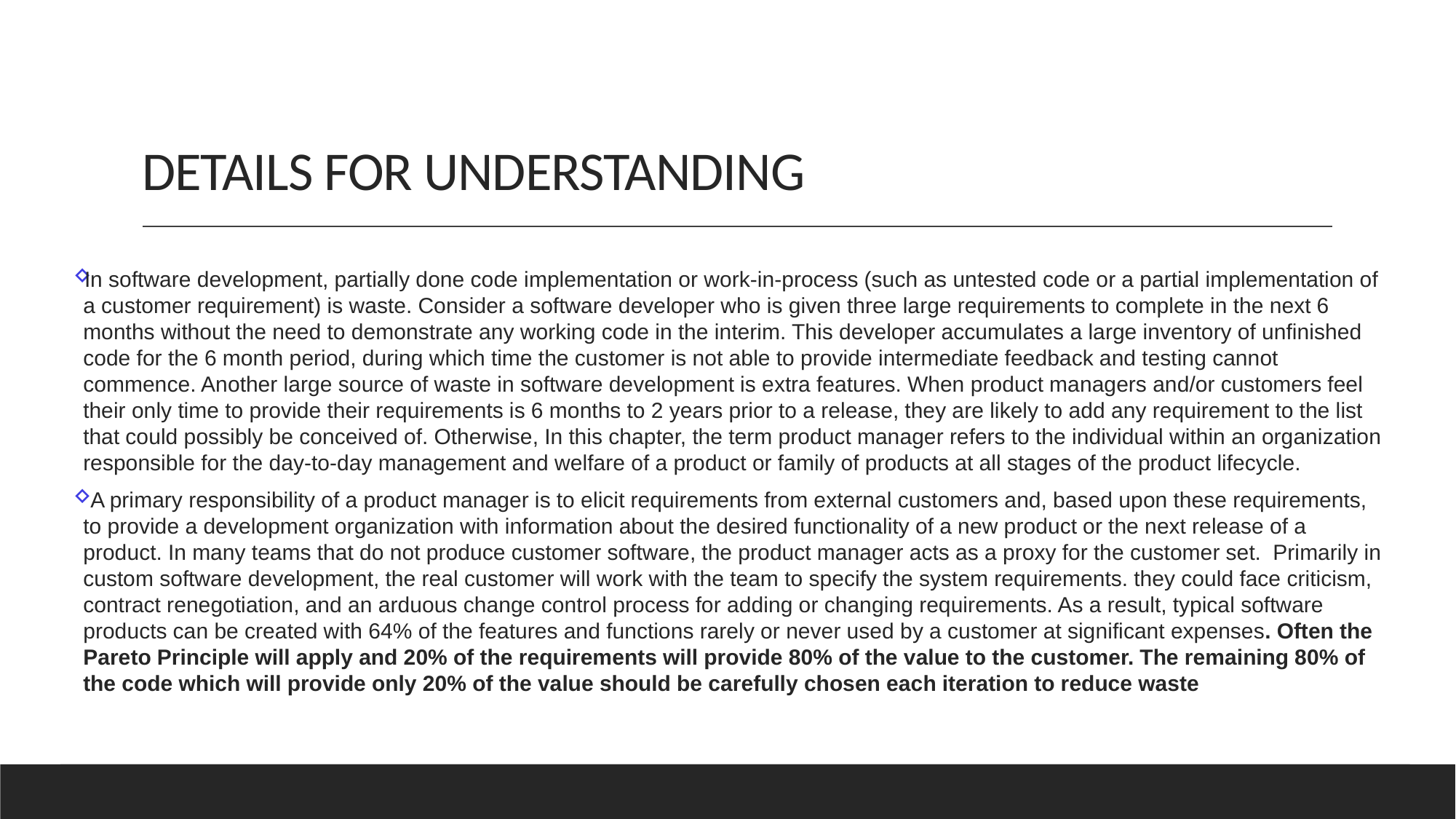

# DETAILS FOR UNDERSTANDING
In software development, partially done code implementation or work-in-process (such as untested code or a partial implementation of a customer requirement) is waste. Consider a software developer who is given three large requirements to complete in the next 6 months without the need to demonstrate any working code in the interim. This developer accumulates a large inventory of unfinished code for the 6 month period, during which time the customer is not able to provide intermediate feedback and testing cannot commence. Another large source of waste in software development is extra features. When product managers and/or customers feel their only time to provide their requirements is 6 months to 2 years prior to a release, they are likely to add any requirement to the list that could possibly be conceived of. Otherwise, In this chapter, the term product manager refers to the individual within an organization responsible for the day-to-day management and welfare of a product or family of products at all stages of the product lifecycle.
 A primary responsibility of a product manager is to elicit requirements from external customers and, based upon these requirements, to provide a development organization with information about the desired functionality of a new product or the next release of a product. In many teams that do not produce customer software, the product manager acts as a proxy for the customer set.  Primarily in custom software development, the real customer will work with the team to specify the system requirements. they could face criticism, contract renegotiation, and an arduous change control process for adding or changing requirements. As a result, typical software products can be created with 64% of the features and functions rarely or never used by a customer at significant expenses. Often the Pareto Principle will apply and 20% of the requirements will provide 80% of the value to the customer. The remaining 80% of the code which will provide only 20% of the value should be carefully chosen each iteration to reduce waste

Chapter 4 Requirements Engineering
15